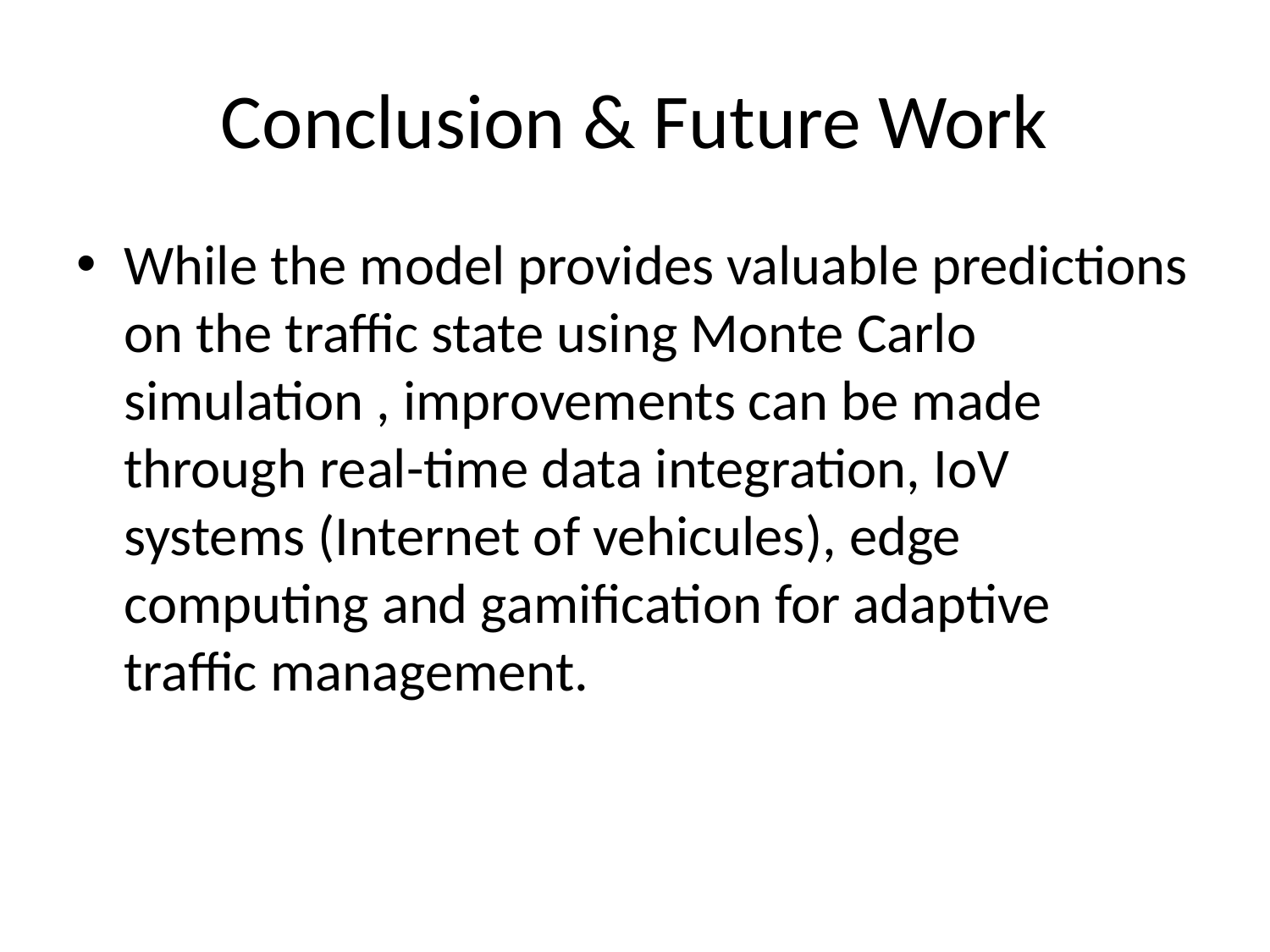

# Conclusion & Future Work
While the model provides valuable predictions on the traffic state using Monte Carlo simulation , improvements can be made through real-time data integration, IoV systems (Internet of vehicules), edge computing and gamification for adaptive traffic management.